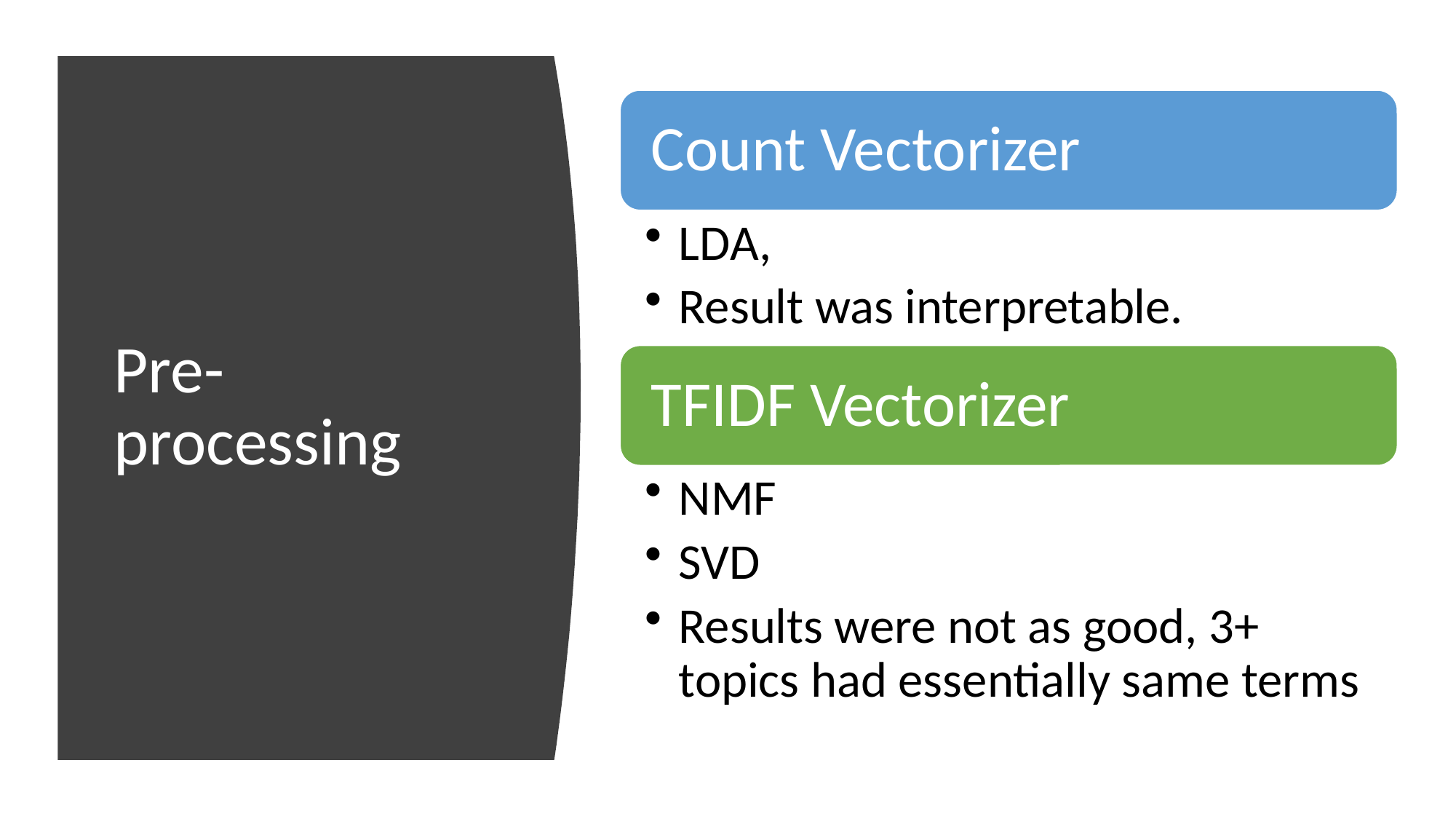

Count Vectorizer
LDA,
Result was interpretable.
TFIDF Vectorizer
NMF
SVD
Results were not as good, 3+ topics had essentially same terms

# Pre-processing